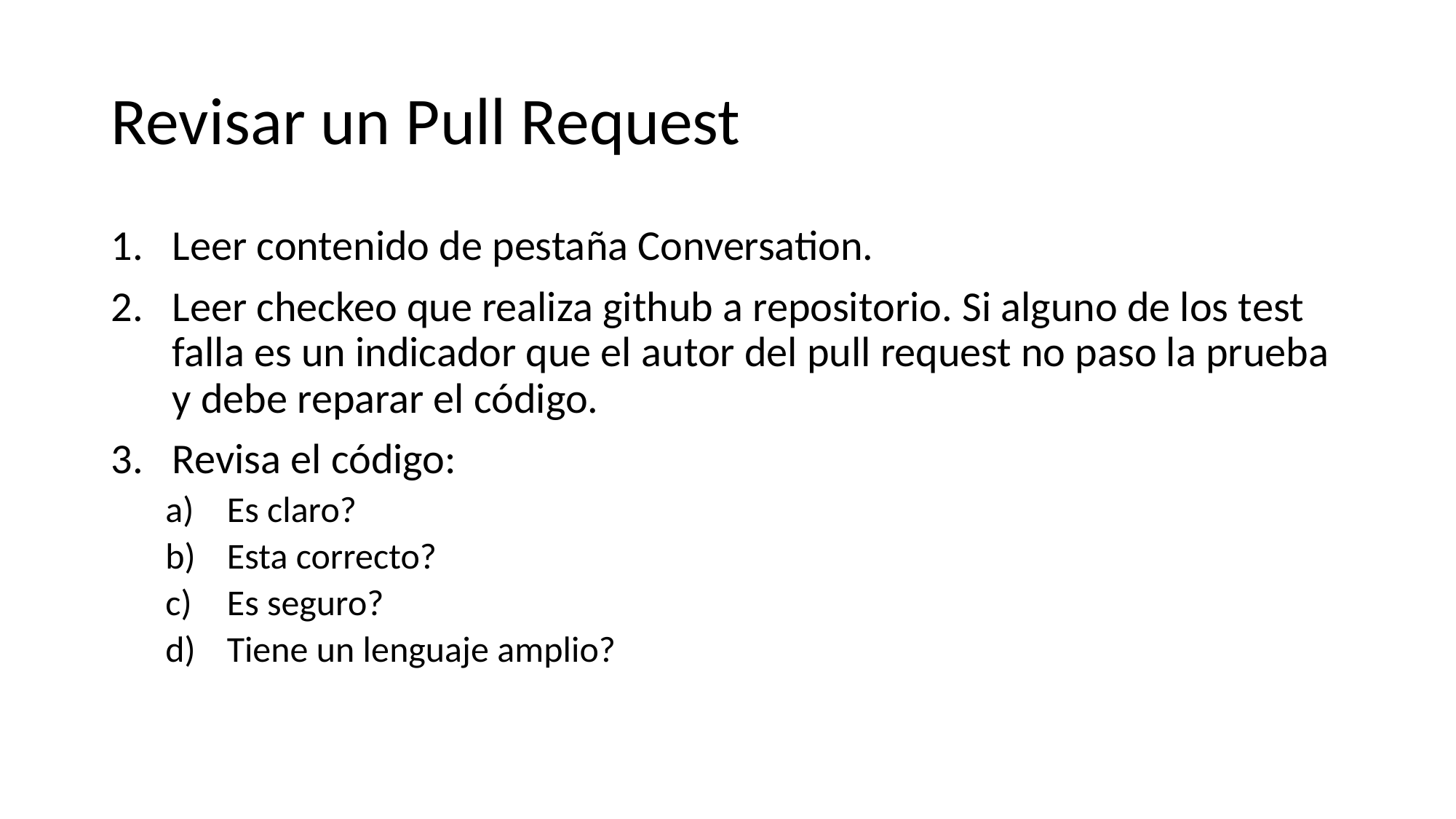

# Revisar un Pull Request
Leer contenido de pestaña Conversation.
Leer checkeo que realiza github a repositorio. Si alguno de los test falla es un indicador que el autor del pull request no paso la prueba y debe reparar el código.
Revisa el código:
Es claro?
Esta correcto?
Es seguro?
Tiene un lenguaje amplio?